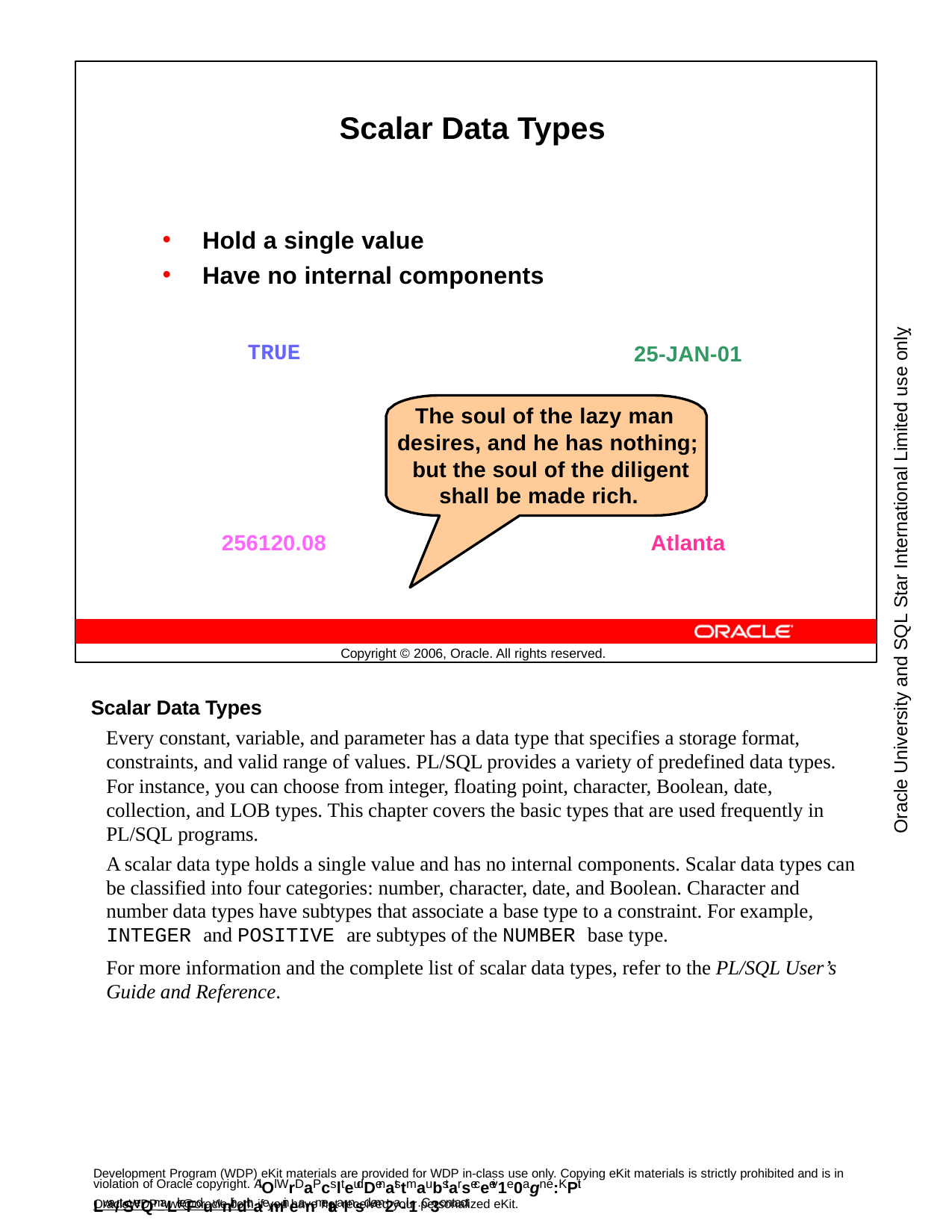

Scalar Data Types

Hold a single value
Have no internal components
Oracle University and SQL Star International Limited use onlyฺ
TRUE
25-JAN-01

The soul of the lazy man  desires, and he has nothing;  but the soul of the diligent
shall be made rich.
256120.08
Atlanta
Copyright © 2006, Oracle. All rights reserved.
Scalar Data Types
Every constant, variable, and parameter has a data type that specifies a storage format,  constraints, and valid range of values. PL/SQL provides a variety of predefined data types.  For instance, you can choose from integer, floating point, character, Boolean, date,  collection, and LOB types. This chapter covers the basic types that are used frequently in  PL/SQL programs.
A scalar data type holds a single value and has no internal components. Scalar data types can  be classified into four categories: number, character, date, and Boolean. Character and  number data types have subtypes that associate a base type to a constraint. For example,  INTEGER and POSITIVE are subtypes of the NUMBER base type.
For more information and the complete list of scalar data types, refer to the PL/SQL User’s  Guide and Reference.
Development Program (WDP) eKit materials are provided for WDP in-class use only. Copying eKit materials is strictly prohibited and is in
violation of Oracle copyright. AlOl WrDaPcslteudDenatstmaubstarseceeiv1e0agn e:KPit Lwa/tSerQmaLrkeFduwnithdthaemir neanmetaalnsd em2a-il1. C3ontact
OracleWDP_ww@oracle.com if you have not received your personalized eKit.